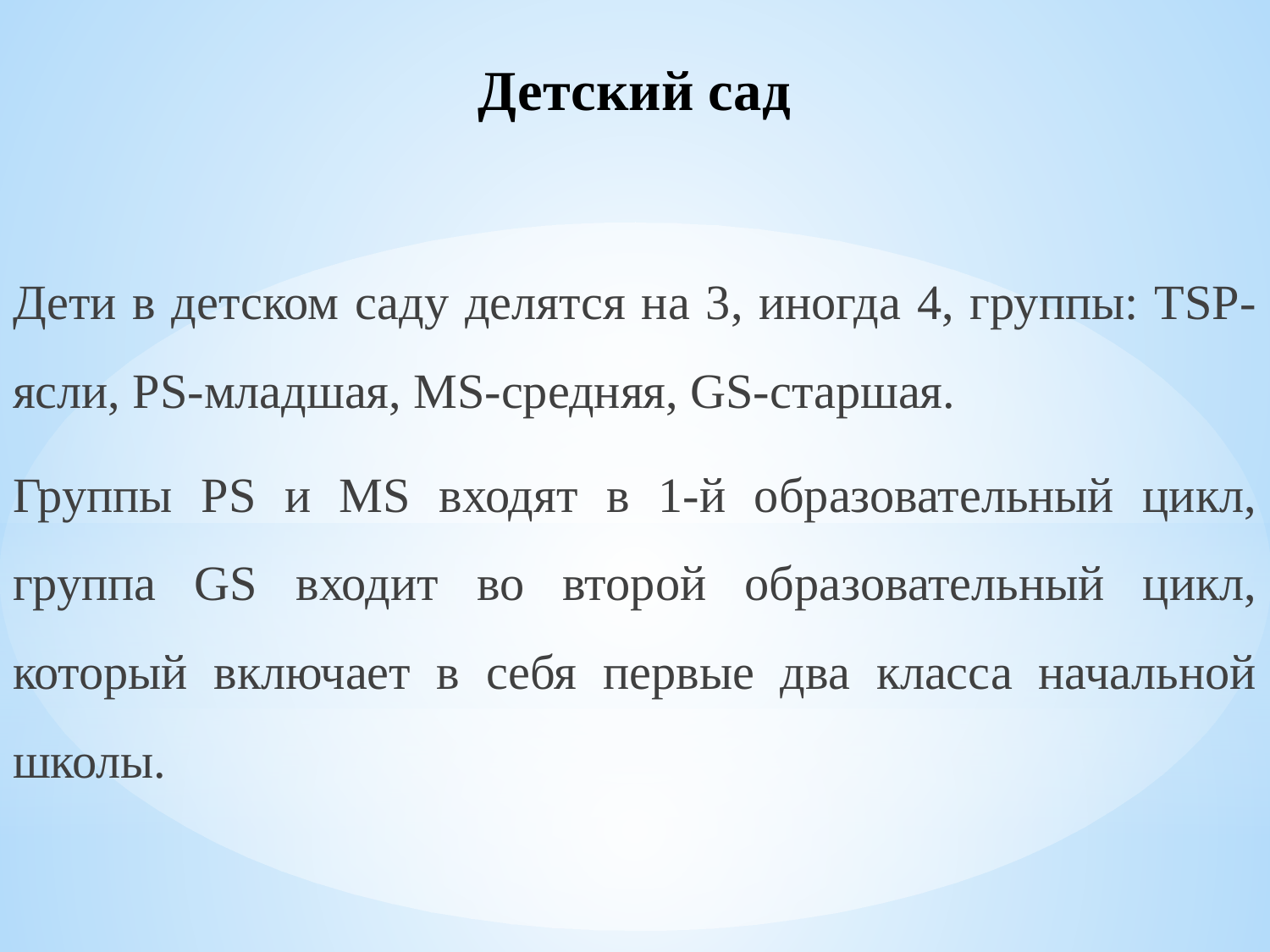

Детский сад

Дети в детском саду делятся на 3, иногда 4, группы: TSP-ясли, PS-младшая, MS-средняя, GS-старшая.
Группы PS и MS входят в 1-й образовательный цикл, группа GS входит во второй образовательный цикл, который включает в себя первые два класса начальной школы.